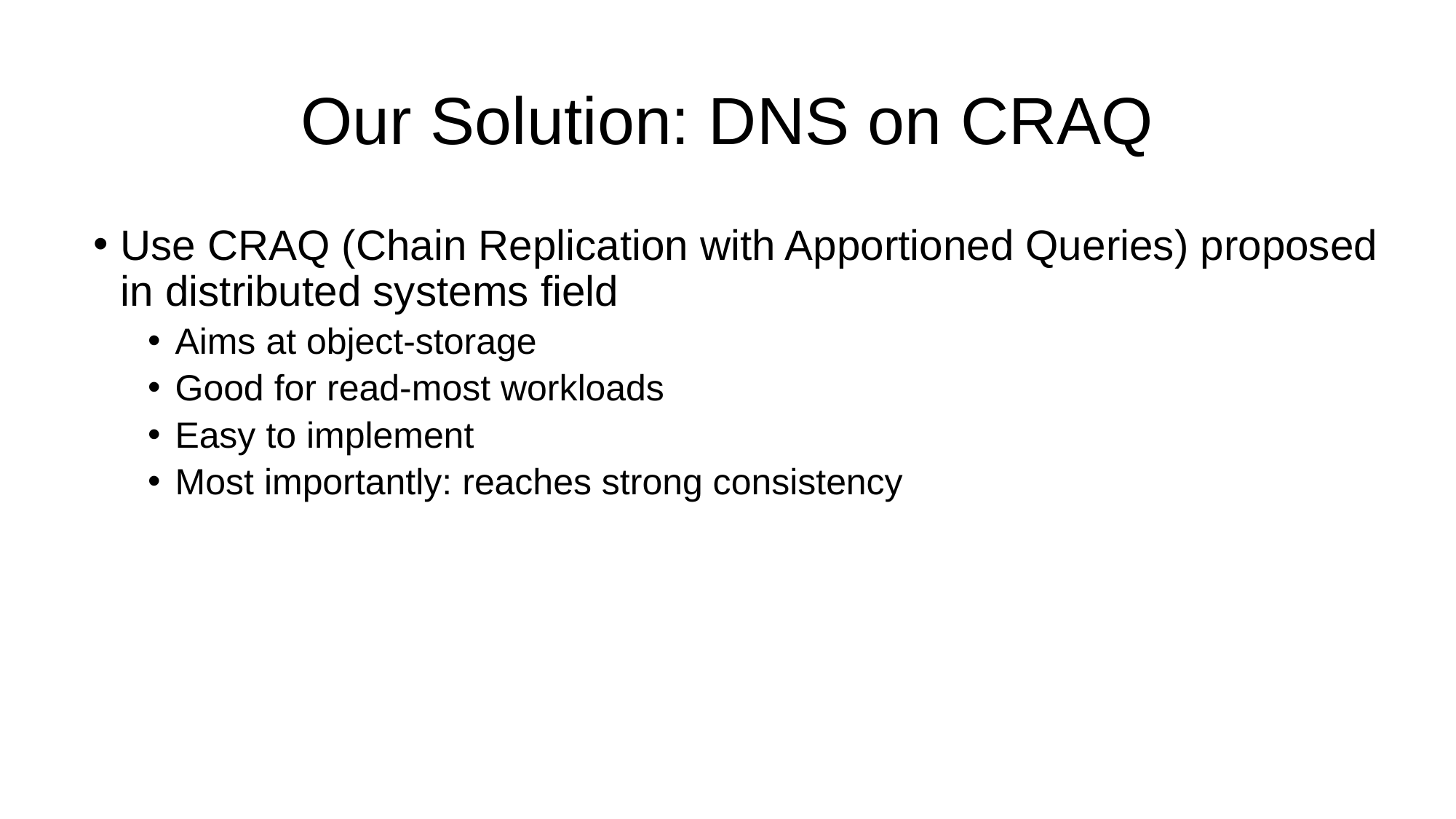

# Our Solution: DNS on CRAQ
Use CRAQ (Chain Replication with Apportioned Queries) proposed in distributed systems field
Aims at object-storage
Good for read-most workloads
Easy to implement
Most importantly: reaches strong consistency